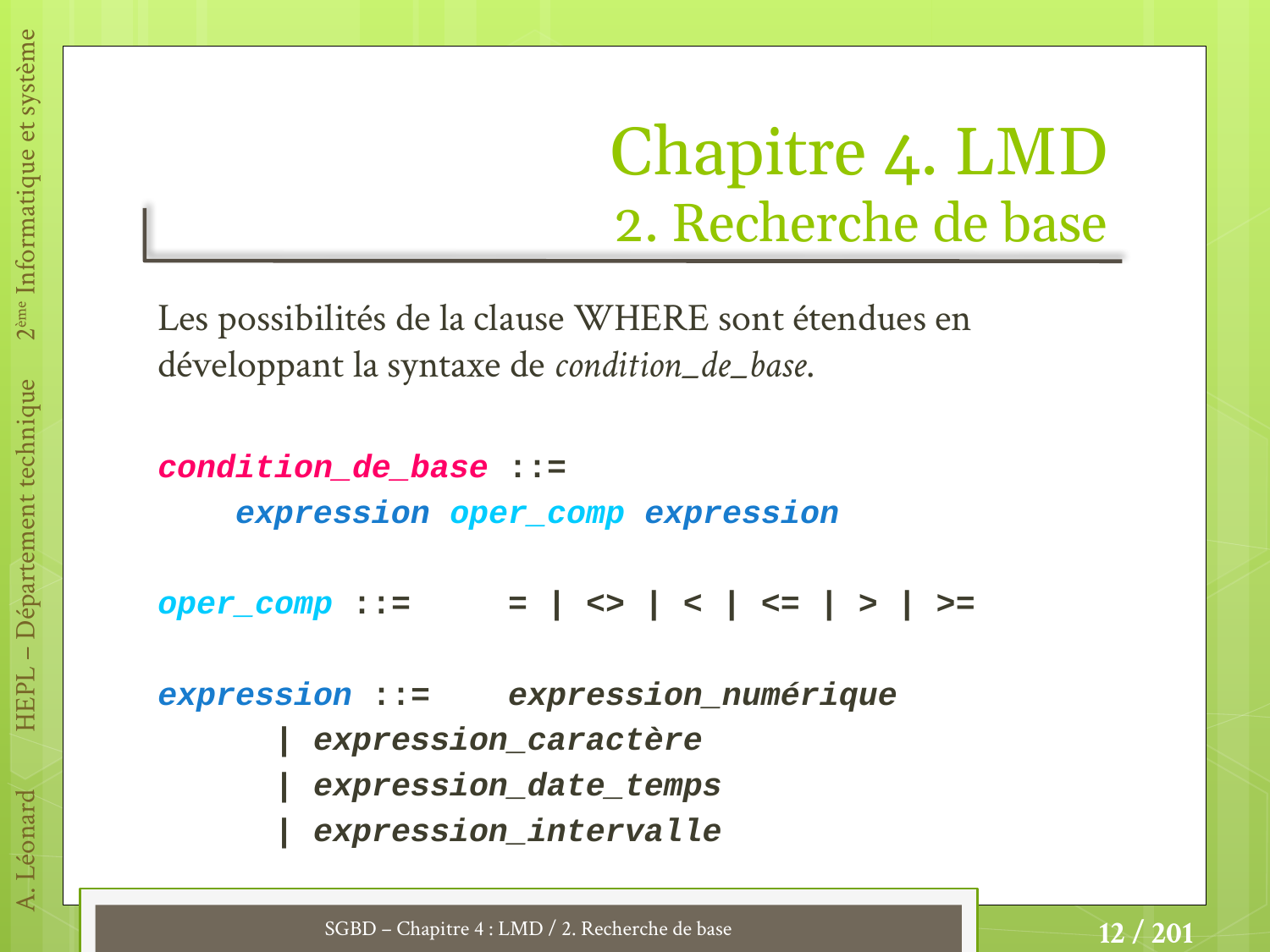

# Chapitre 4. LMD 2. Recherche de base
Les possibilités de la clause WHERE sont étendues en développant la syntaxe de condition_de_base.

condition_de_base ::=
    expression oper_comp expression

oper_comp ::=	= | <> | < | <= | > | >=

expression ::=	expression_numérique
			| expression_caractère
			| expression_date_temps
			| expression_intervalle

SGBD – Chapitre 4 : LMD / 2. Recherche de base